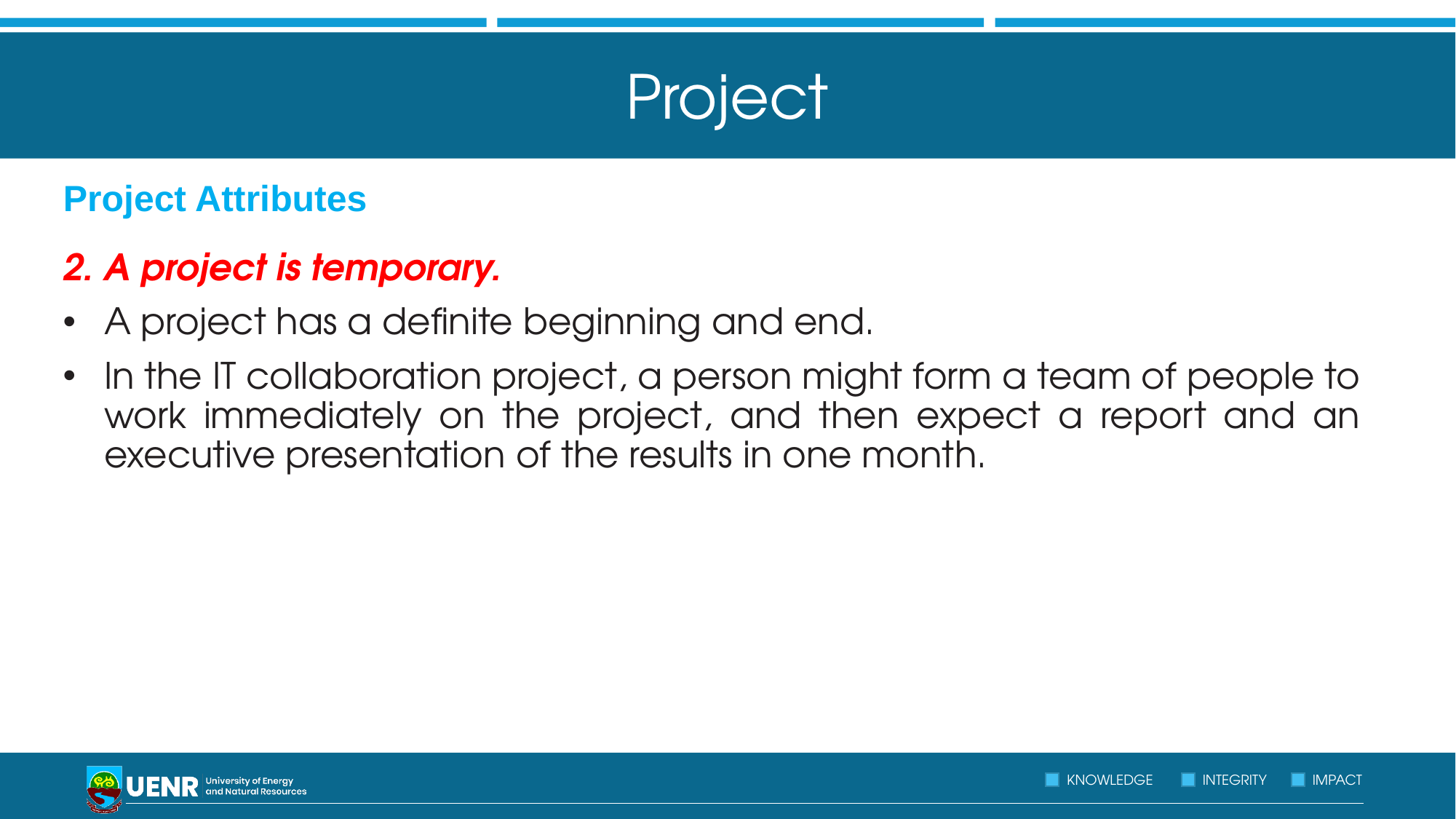

# Project
Project Attributes
2. A project is temporary.
A project has a definite beginning and end.
In the IT collaboration project, a person might form a team of people to work immediately on the project, and then expect a report and an executive presentation of the results in one month.